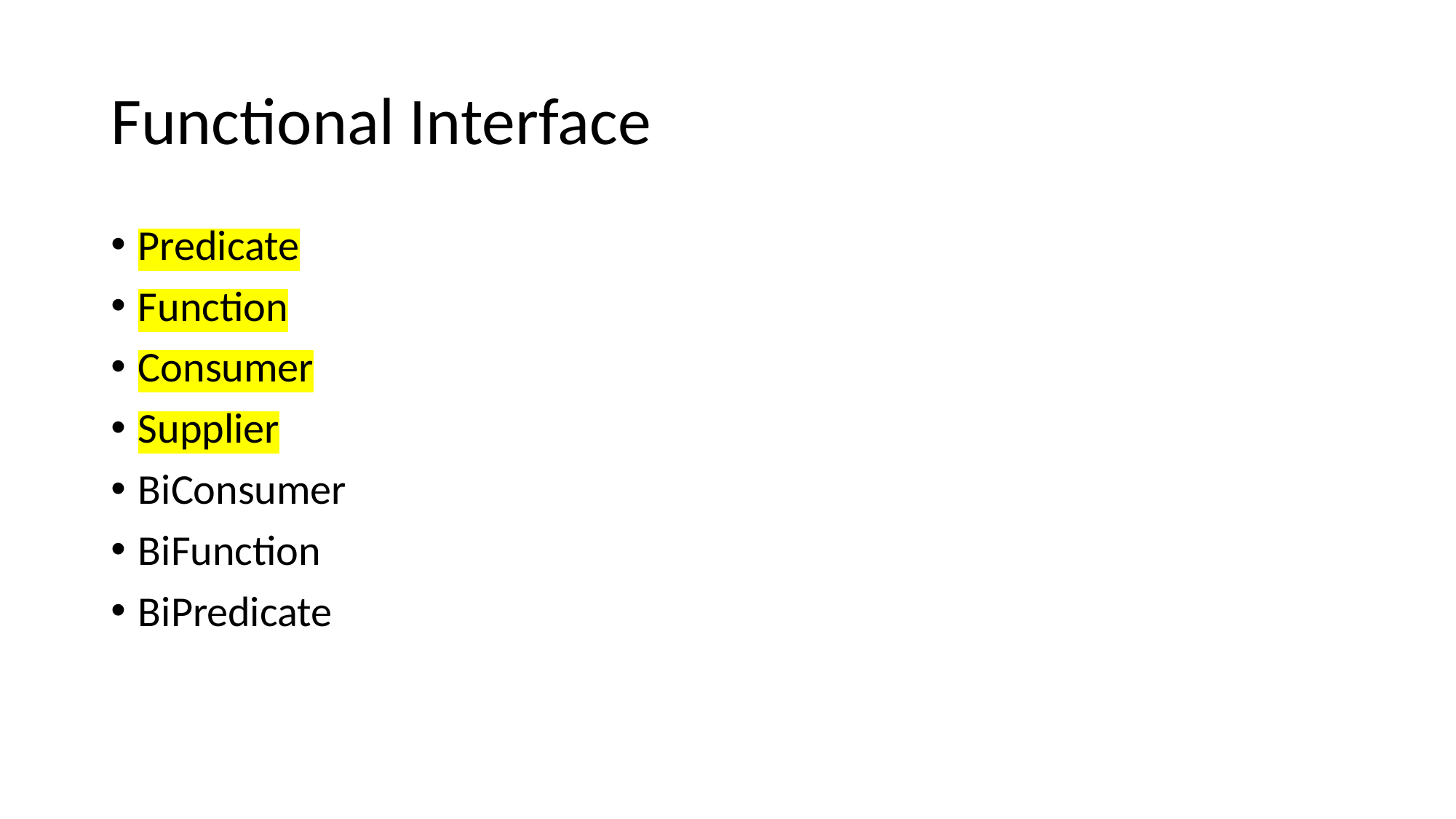

# Functional Interface
Predicate
Function
Consumer
Supplier
BiConsumer
BiFunction
BiPredicate